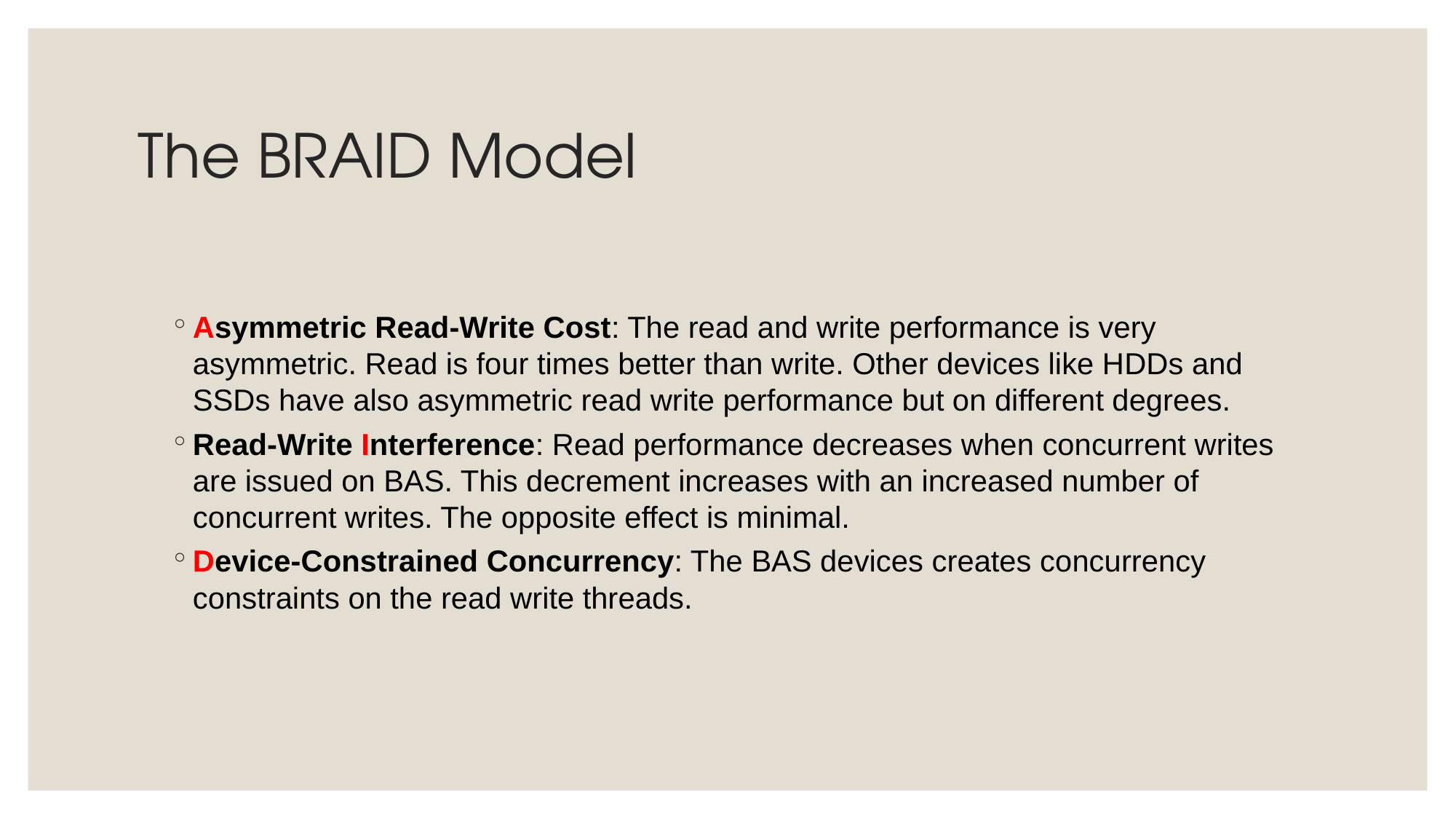

# The BRAID Model

Asymmetric Read-Write Cost: The read and write performance is very asymmetric. Read is four times better than write. Other devices like HDDs and SSDs have also asymmetric read write performance but on different degrees.
Read-Write Interference: Read performance decreases when concurrent writes are issued on BAS. This decrement increases with an increased number of concurrent writes. The opposite effect is minimal.
Device-Constrained Concurrency: The BAS devices creates concurrency constraints on the read write threads.